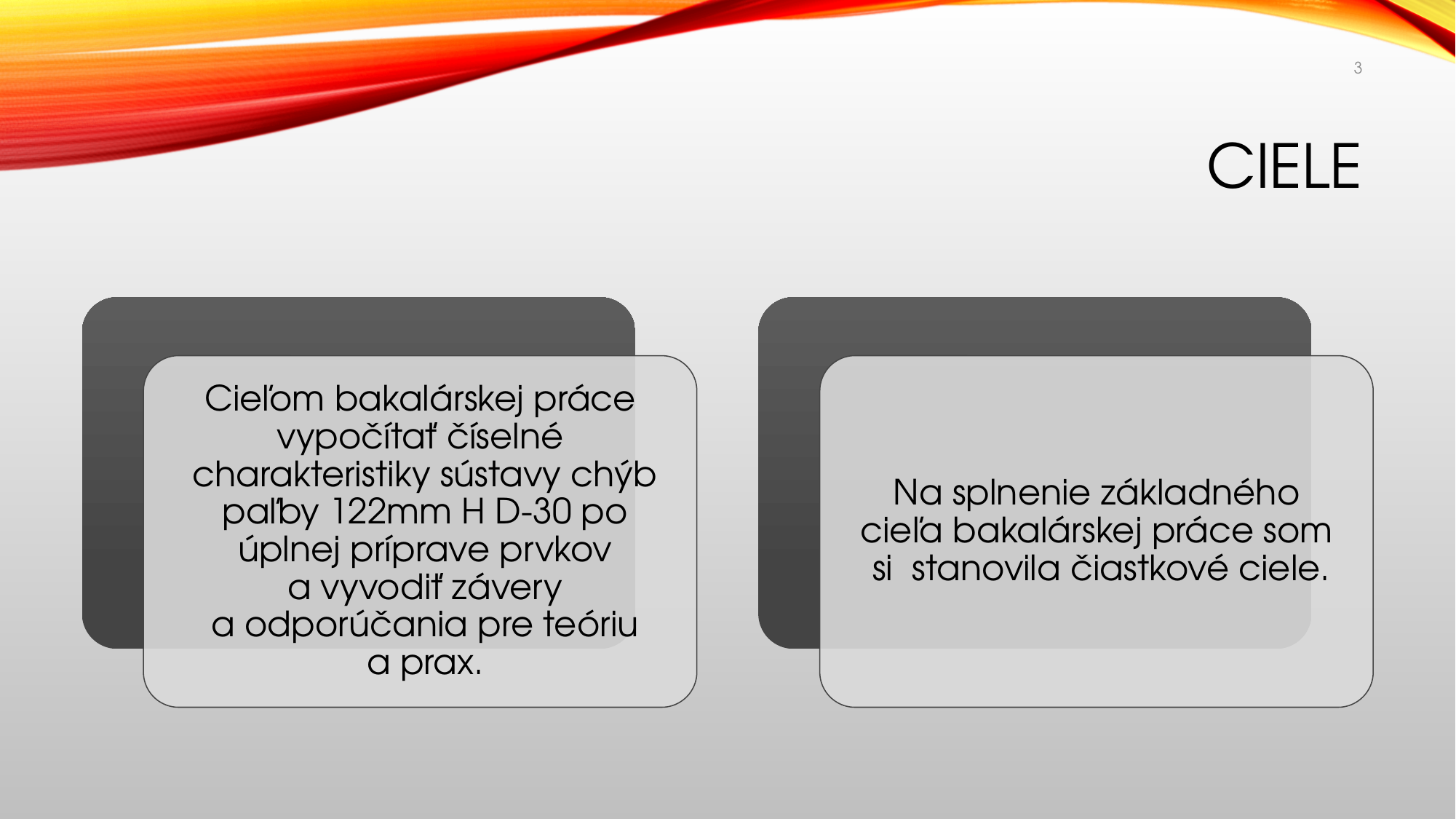

3
# Ciele
Cieľom bakalárskej práce  vypočítať číselné  charakteristiky sústavy chýb paľby 122mm H D-30 po úplnej príprave prvkov a vyvodiť závery a odporúčania pre teóriu a prax.
Na splnenie základného  cieľa bakalárskej práce som  si  stanovila čiastkové ciele.